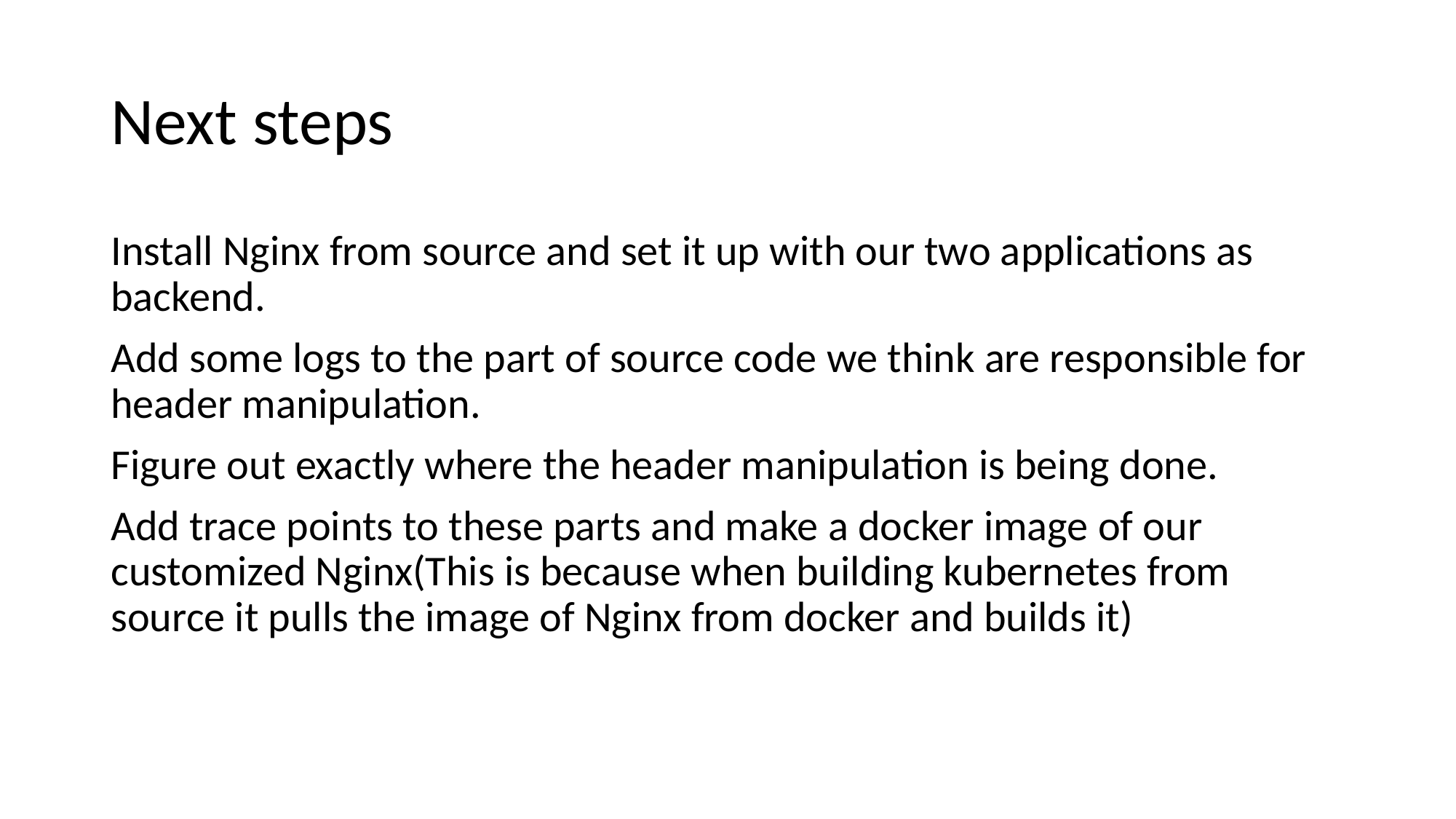

# Next steps
Install Nginx from source and set it up with our two applications as backend.
Add some logs to the part of source code we think are responsible for header manipulation.
Figure out exactly where the header manipulation is being done.
Add trace points to these parts and make a docker image of our customized Nginx(This is because when building kubernetes from source it pulls the image of Nginx from docker and builds it)